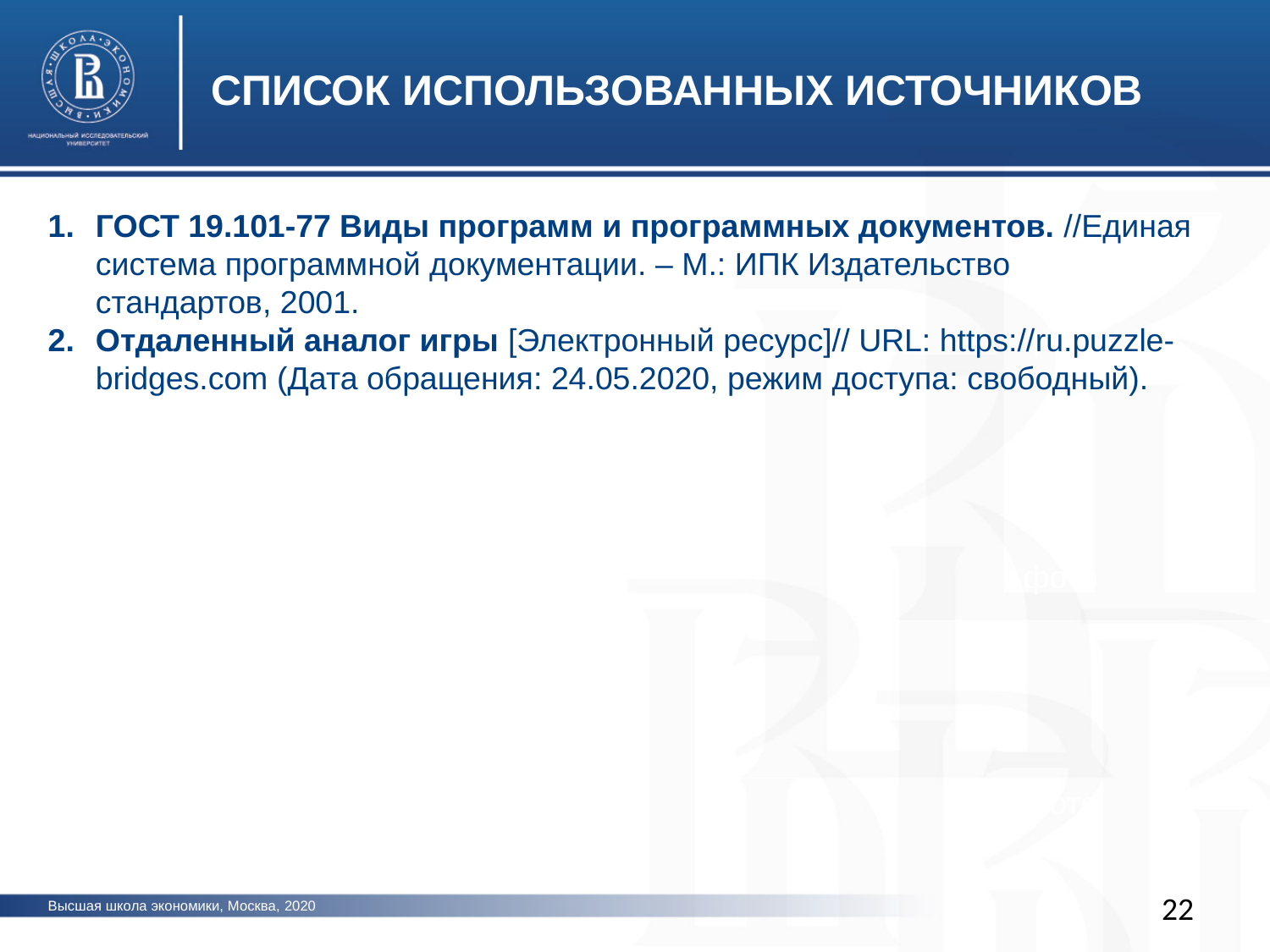

СПИСОК ИСПОЛЬЗОВАННЫХ ИСТОЧНИКОВ
ГОСТ 19.101-77 Виды программ и программных документов. //Единая система программной документации. – М.: ИПК Издательство стандартов, 2001.
Отдаленный аналог игры [Электронный ресурс]// URL: https://ru.puzzle-bridges.com (Дата обращения: 24.05.2020, режим доступа: свободный).
фото
фото
фото
22
Высшая школа экономики, Москва, 2020